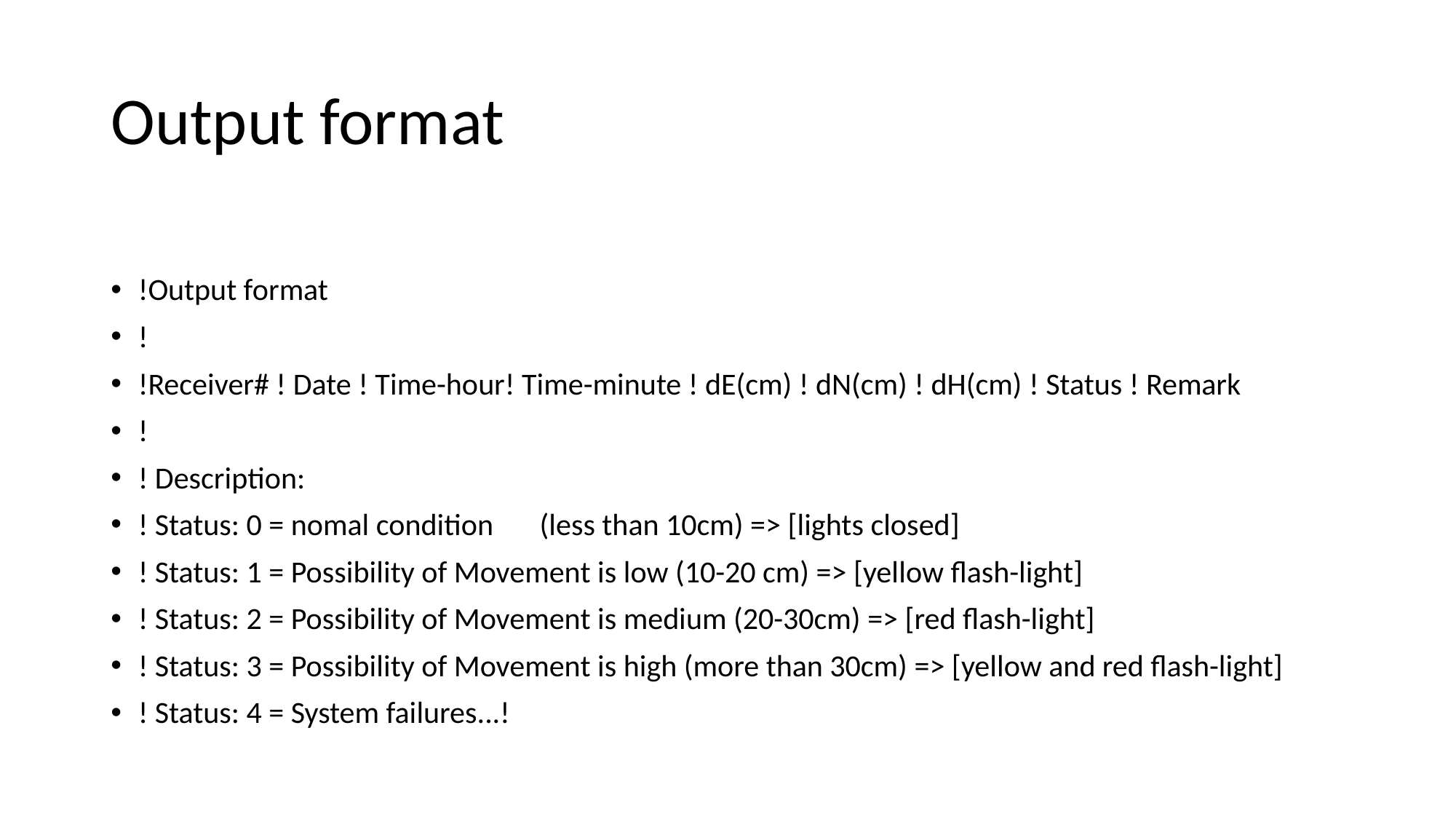

# Output format

!Output format
!
!Receiver# ! Date ! Time-hour! Time-minute ! dE(cm) ! dN(cm) ! dH(cm) ! Status ! Remark
!
! Description:
! Status: 0 = nomal condition	(less than 10cm) => [lights closed]
! Status: 1 = Possibility of Movement is low (10-20 cm) => [yellow flash-light]
! Status: 2 = Possibility of Movement is medium (20-30cm) => [red flash-light]
! Status: 3 = Possibility of Movement is high (more than 30cm) => [yellow and red flash-light]
! Status: 4 = System failures...!